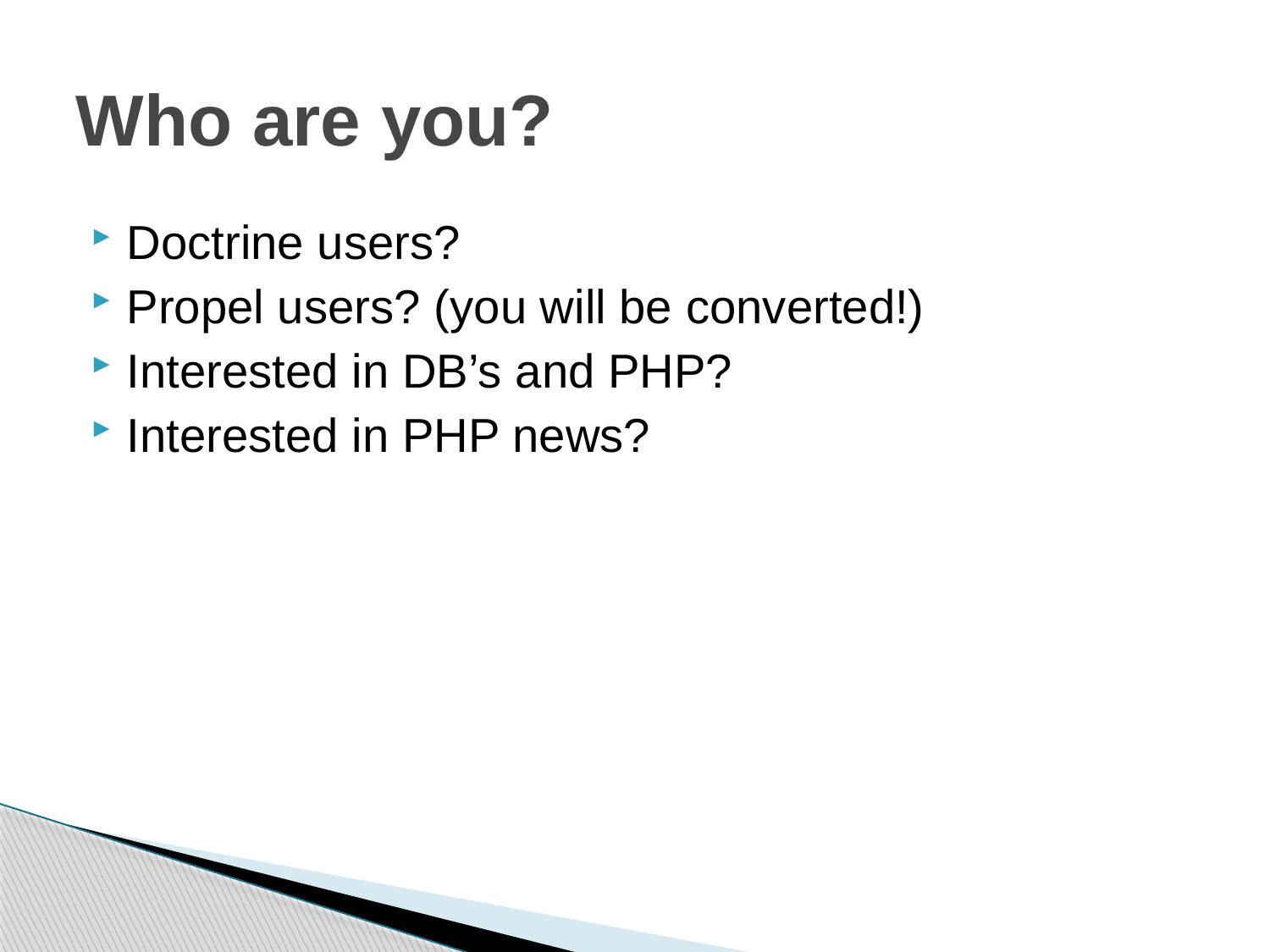

# Who are you?
Doctrine users?
Propel users? (you will be converted!)
Interested in DB’s and PHP?
Interested in PHP news?